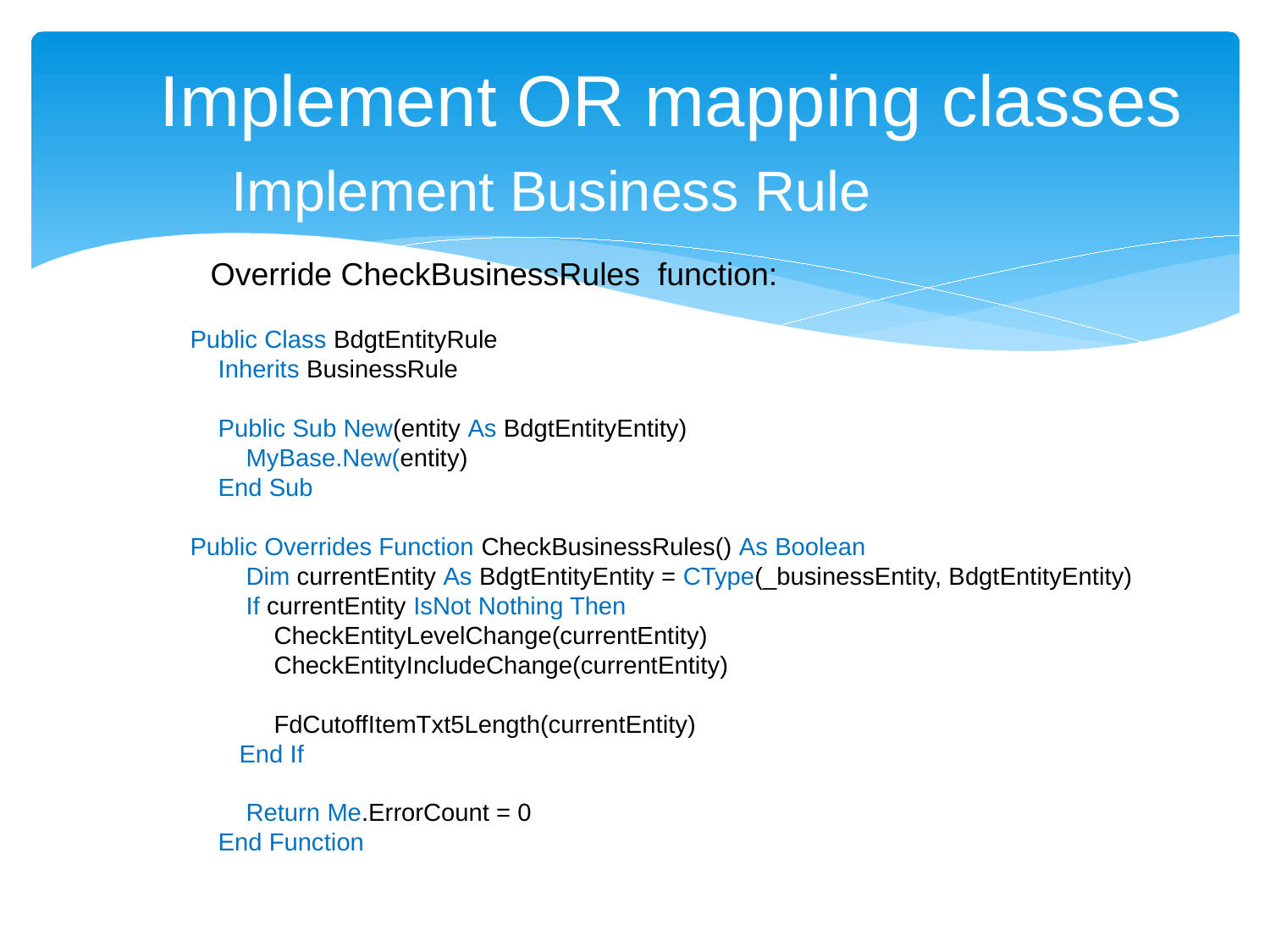

Implement OR mapping classes
# Implement Business Rule
Override CheckBusinessRules  function:
Public Class BdgtEntityRule
    Inherits BusinessRule

    Public Sub New(entity As BdgtEntityEntity)
        MyBase.New(entity)
    End Sub

Public Overrides Function CheckBusinessRules() As Boolean
        Dim currentEntity As BdgtEntityEntity = CType(_businessEntity, BdgtEntityEntity)
        If currentEntity IsNot Nothing Then
            CheckEntityLevelChange(currentEntity)
            CheckEntityIncludeChange(currentEntity)

            FdCutoffItemTxt5Length(currentEntity)
       End If

        Return Me.ErrorCount = 0
    End Function